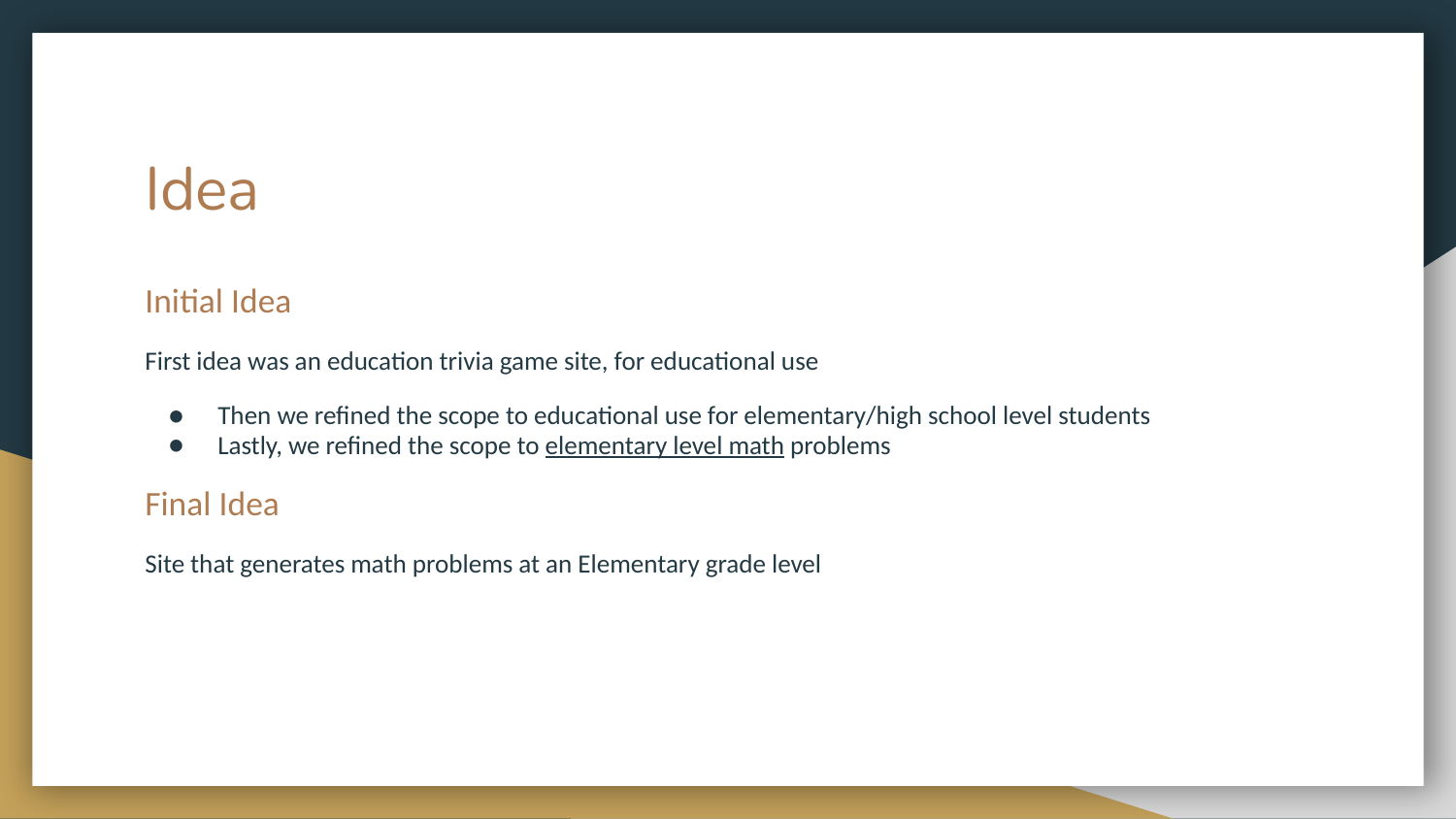

# Idea
Initial Idea
First idea was an education trivia game site, for educational use
Then we refined the scope to educational use for elementary/high school level students
Lastly, we refined the scope to elementary level math problems
Final Idea
Site that generates math problems at an Elementary grade level